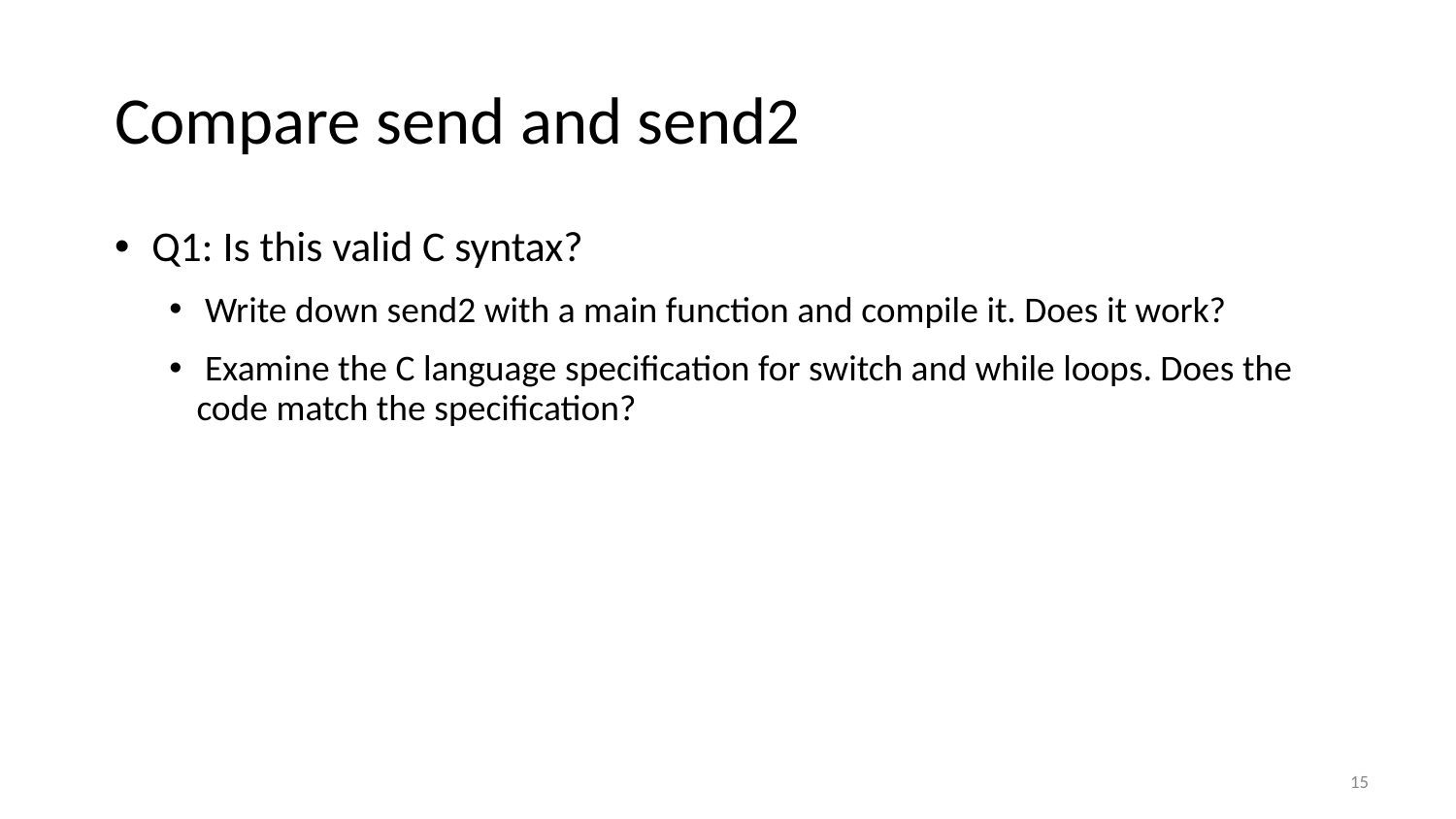

# Compare send and send2
 Q1: Is this valid C syntax?
 Write down send2 with a main function and compile it. Does it work?
 Examine the C language specification for switch and while loops. Does the code match the specification?
15